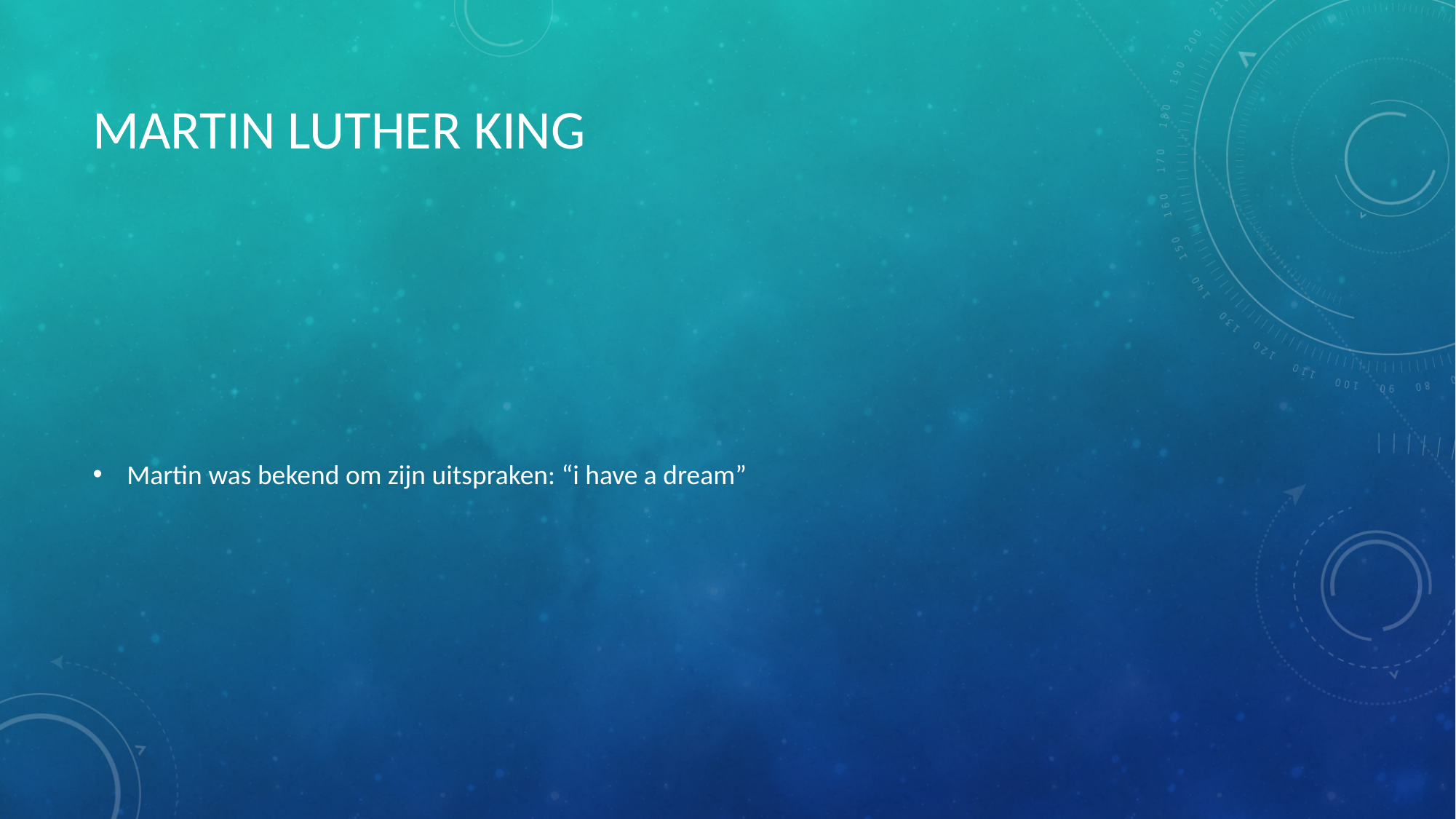

# Martin Luther King
Martin was bekend om zijn uitspraken: “i have a dream”